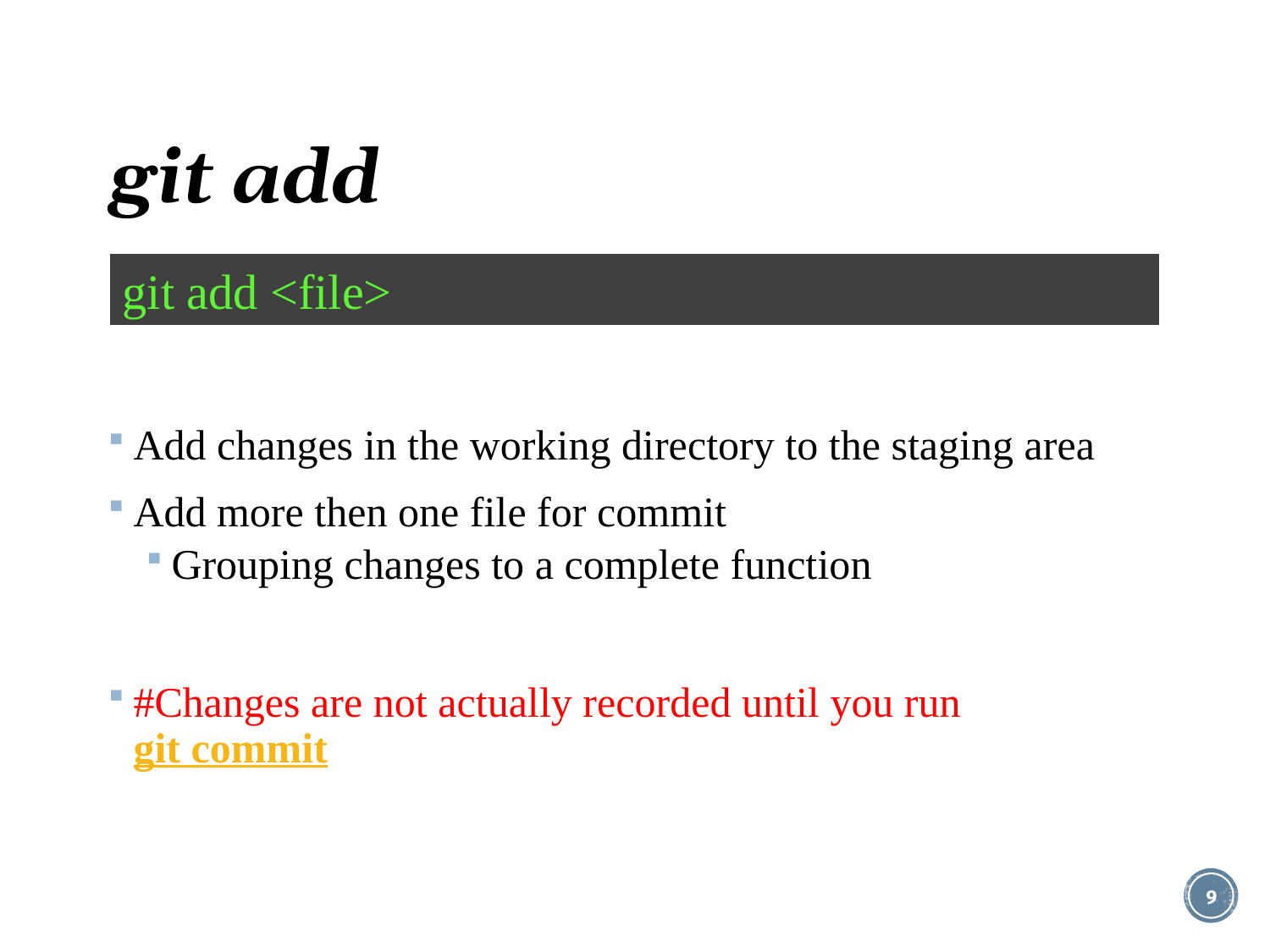

# git add
git add <file>

Add changes in the working directory to the staging area
Add more then one file for commit
Grouping changes to a complete function

#Changes are not actually recorded until you run git commit
9